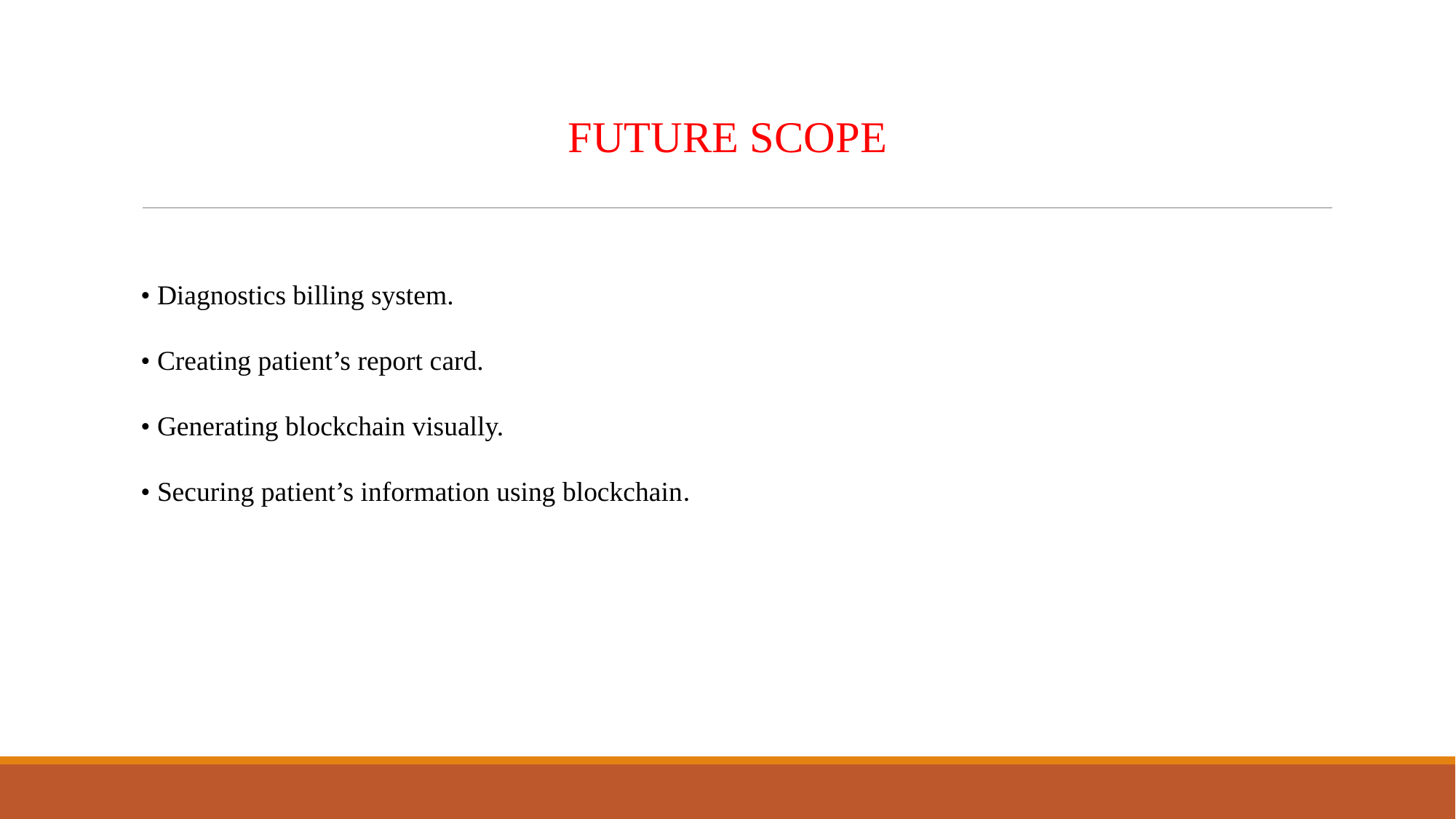

FUTURE SCOPE

• Diagnostics billing system.
• Creating patient’s report card.
• Generating blockchain visually.
• Securing patient’s information using blockchain.